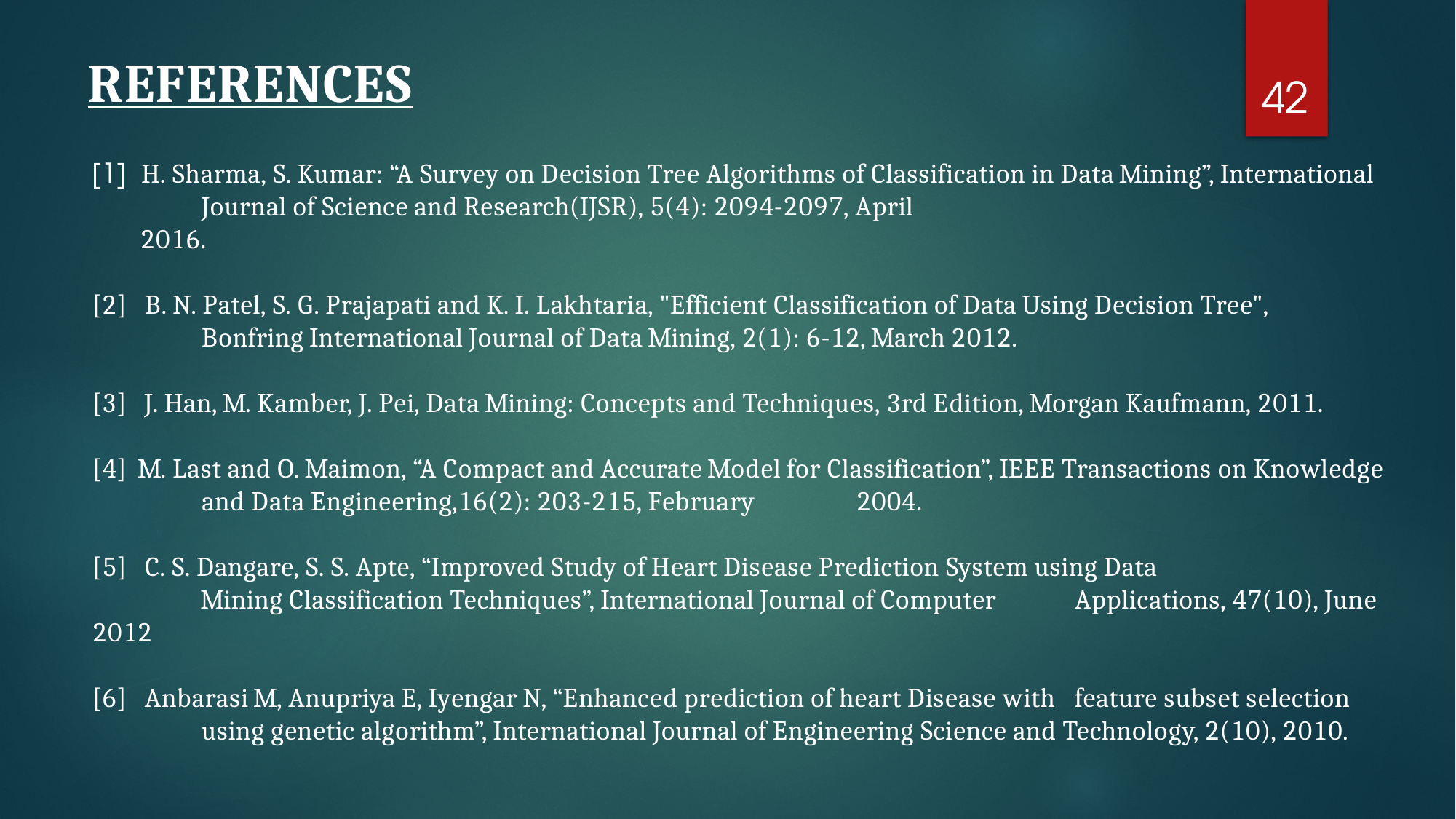

42
             REFERENCES
[1]  H. Sharma, S. Kumar: “A Survey on Decision Tree Algorithms of Classification in Data Mining”, International 	Journal of Science and Research(IJSR), 5(4): 2094-2097, April
        2016.

[2]   B. N. Patel, S. G. Prajapati and K. I. Lakhtaria, "Efficient Classification of Data Using Decision Tree",
	Bonfring International Journal of Data Mining, 2(1): 6-12, March 2012.

[3]   J. Han, M. Kamber, J. Pei, Data Mining: Concepts and Techniques, 3rd Edition, Morgan Kaufmann, 2011.

[4]  M. Last and O. Maimon, “A Compact and Accurate Model for Classification”, IEEE Transactions on Knowledge 	and Data Engineering,16(2): 203-215, February 	2004.

[5]   C. S. Dangare, S. S. Apte, “Improved Study of Heart Disease Prediction System using Data
      	Mining Classification Techniques”, International Journal of Computer 	Applications, 47(10), June 2012

[6]   Anbarasi M, Anupriya E, Iyengar N, “Enhanced prediction of heart Disease with 	feature subset selection  	using genetic algorithm”, International Journal of Engineering Science and Technology, 2(10), 2010.